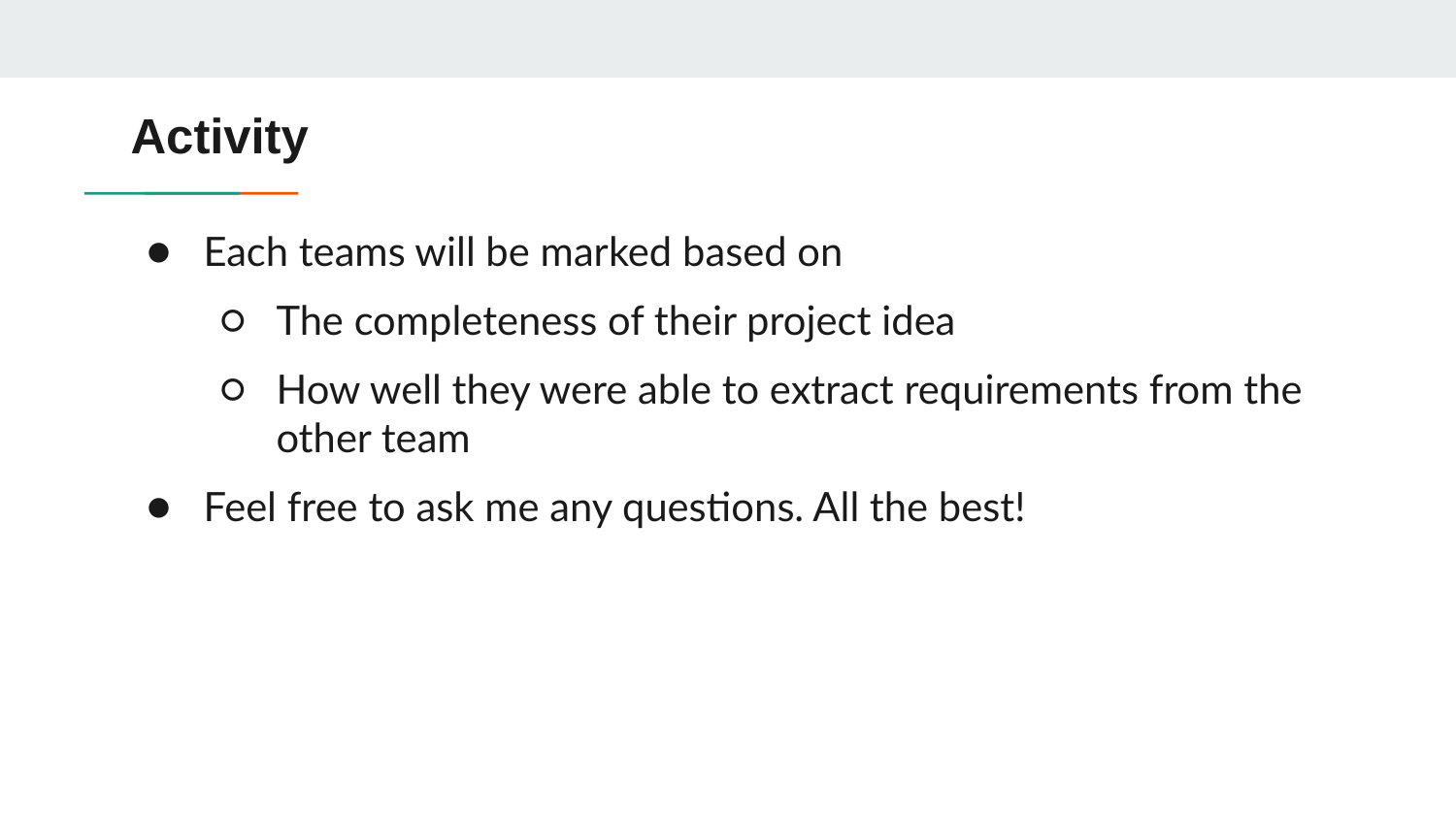

# Activity
Each teams will be marked based on
The completeness of their project idea
How well they were able to extract requirements from the other team
Feel free to ask me any questions. All the best!